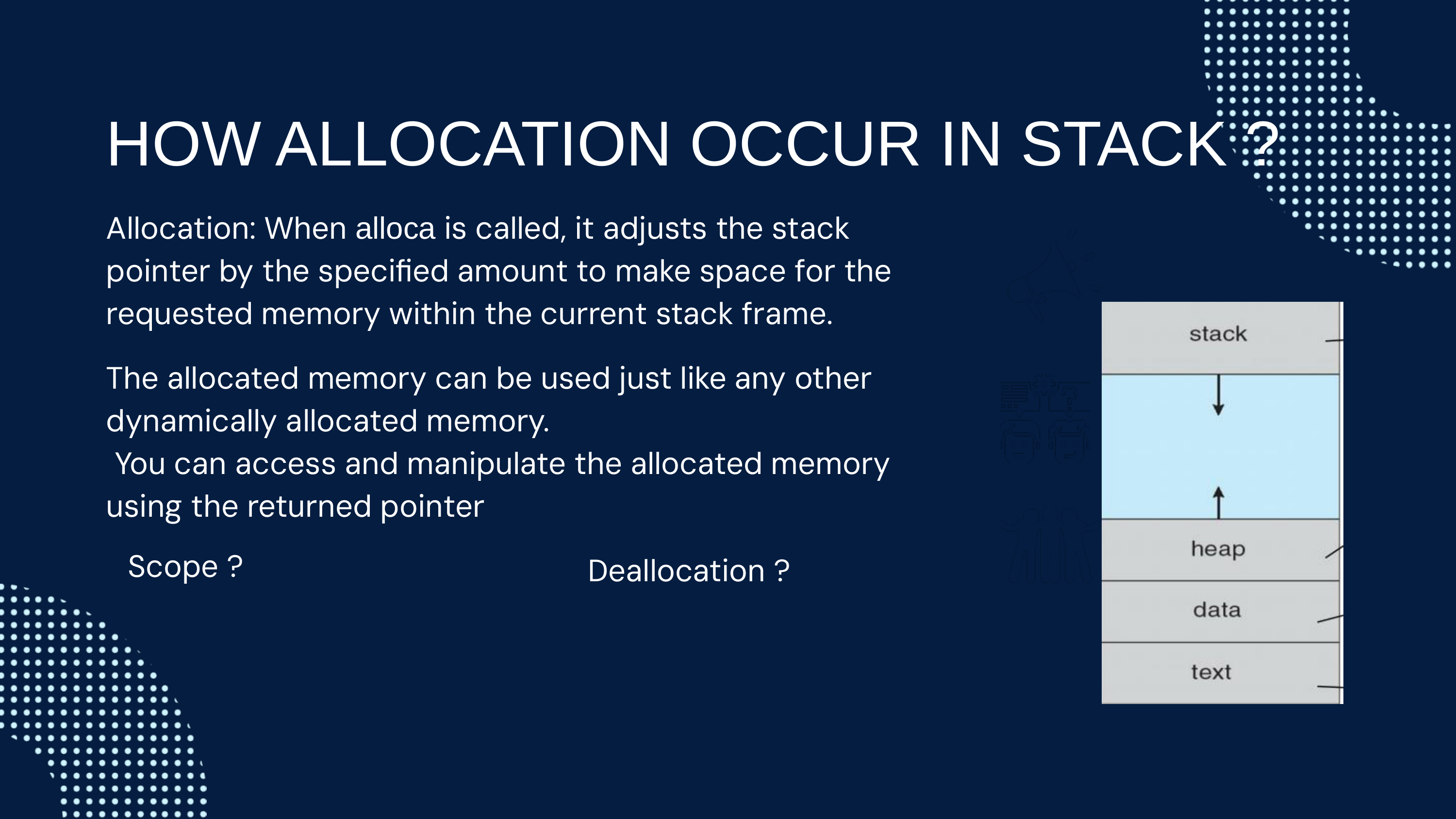

HOW ALLOCATION OCCUR IN STACK ?
Allocation: When alloca is called, it adjusts the stack pointer by the specified amount to make space for the requested memory within the current stack frame.

The allocated memory can be used just like any other dynamically allocated memory.
 You can access and manipulate the allocated memory using the returned pointer

Scope ?
Deallocation ?